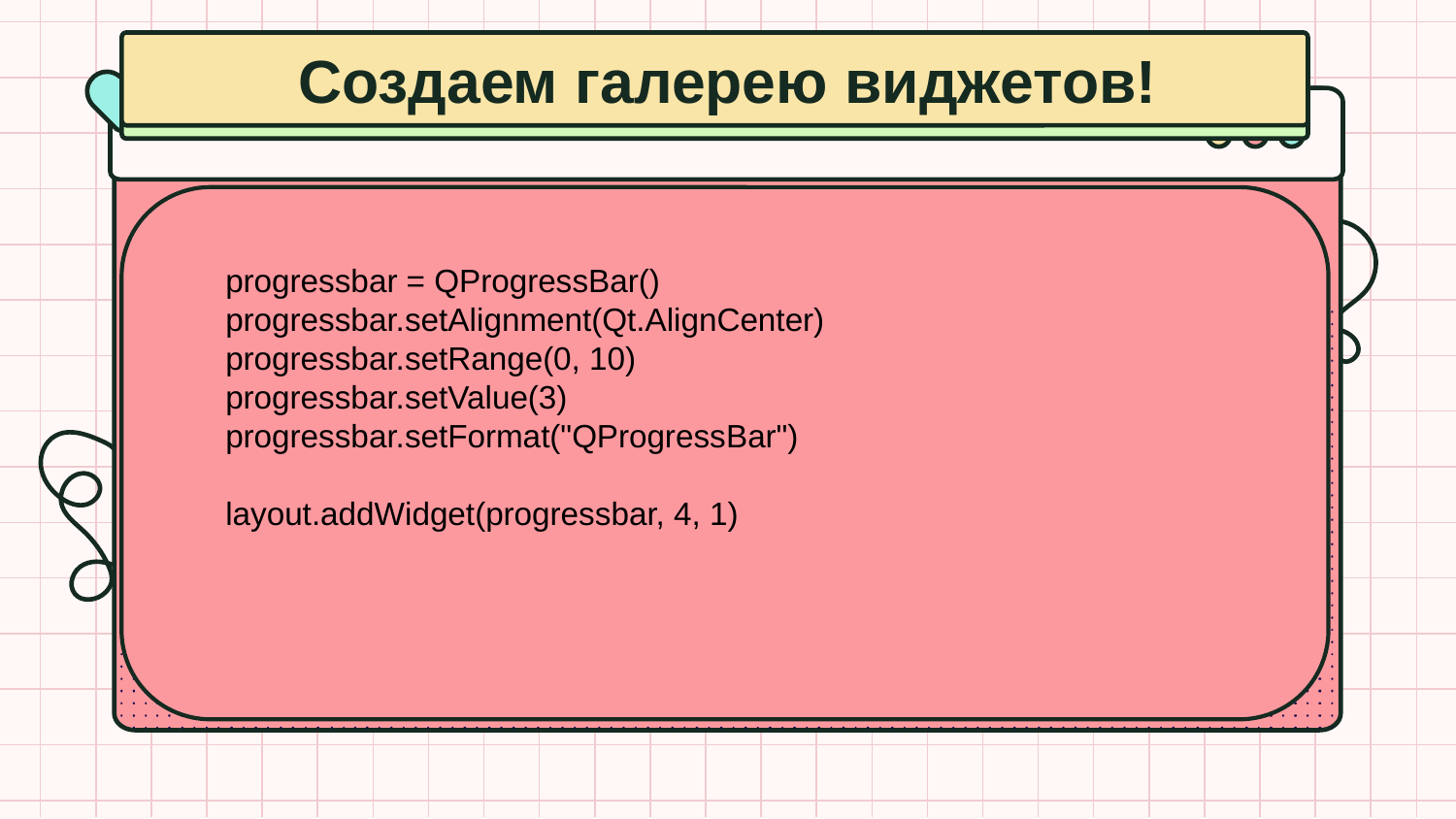

# Создаем галерею виджетов!

        progressbar = QProgressBar()
        progressbar.setAlignment(Qt.AlignCenter)
        progressbar.setRange(0, 10)
        progressbar.setValue(3)
        progressbar.setFormat("QProgressBar")

        layout.addWidget(progressbar, 4, 1)